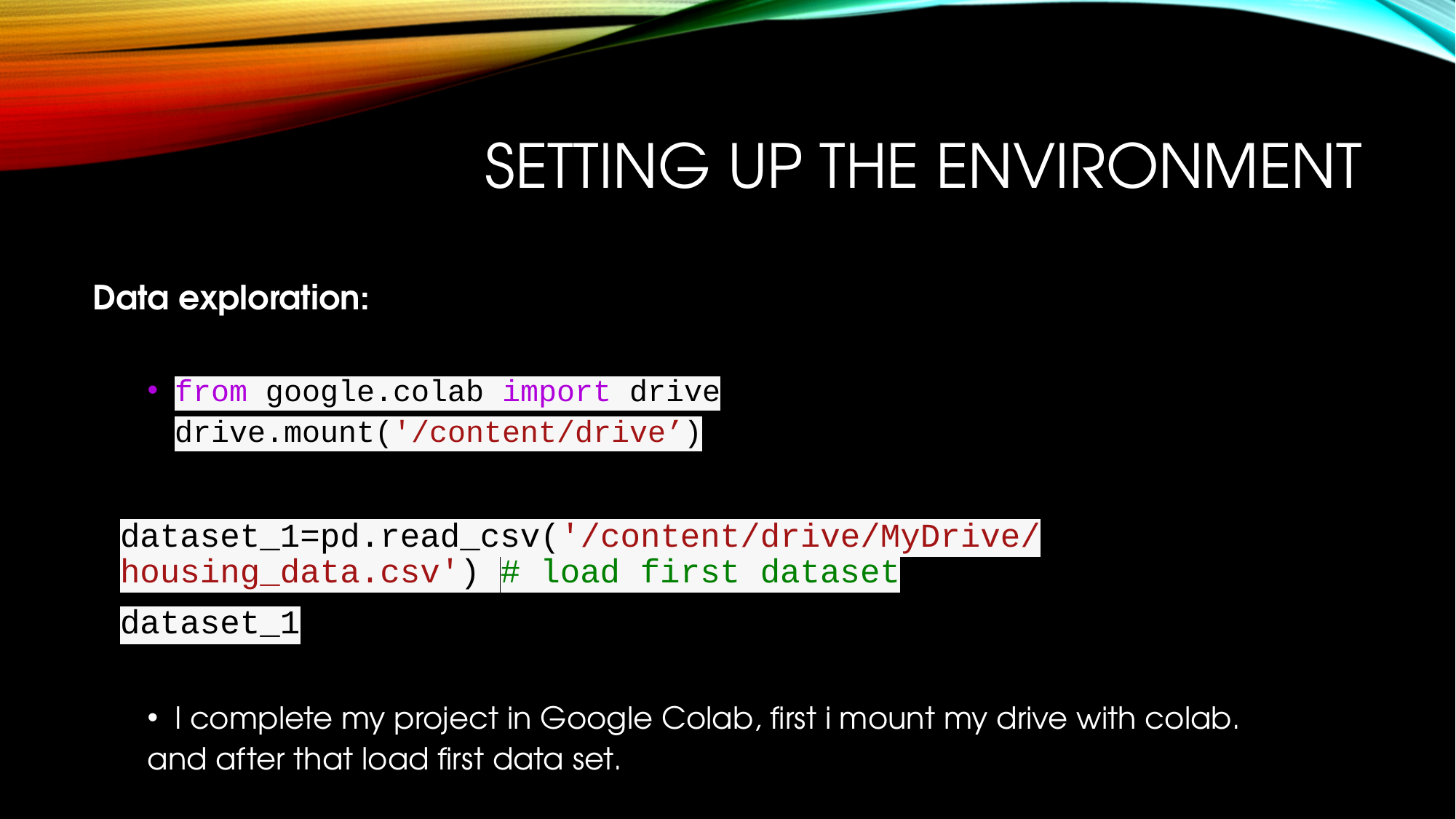

# Setting Up the Environment

Data exploration:

from google.colab import drive
drive.mount('/content/drive’)

dataset_1=pd.read_csv('/content/drive/MyDrive/housing_data.csv') # load first dataset
dataset_1

I complete my project in Google Colab, first i mount my drive with colab.
and after that load first data set.